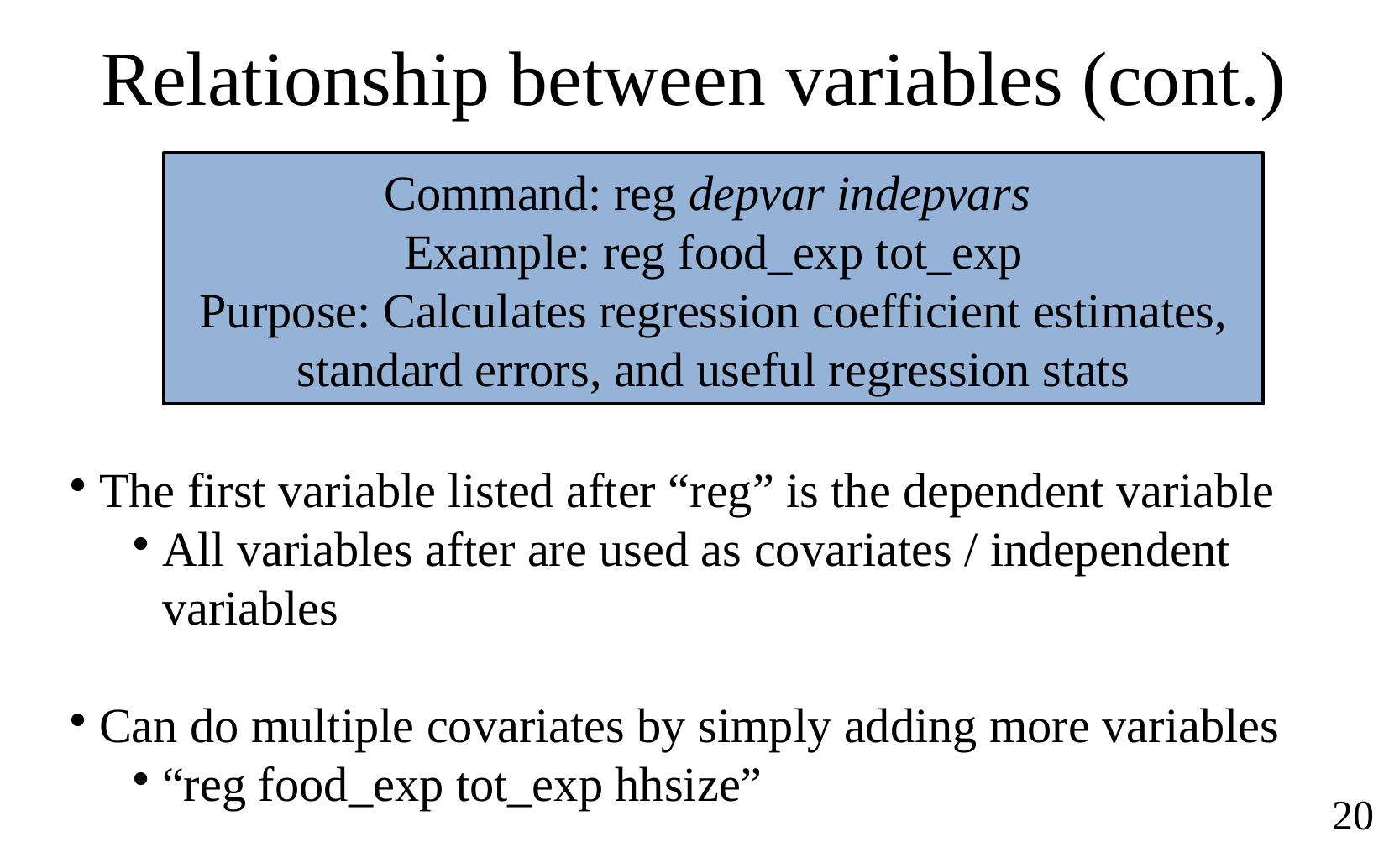

Relationship between variables (cont.)
Command: reg depvar indepvars
Example: reg food_exp tot_exp
Purpose: Calculates regression coefficient estimates, standard errors, and useful regression stats

The first variable listed after “reg” is the dependent variable
All variables after are used as covariates / independent variables

Can do multiple covariates by simply adding more variables
“reg food_exp tot_exp hhsize”
20